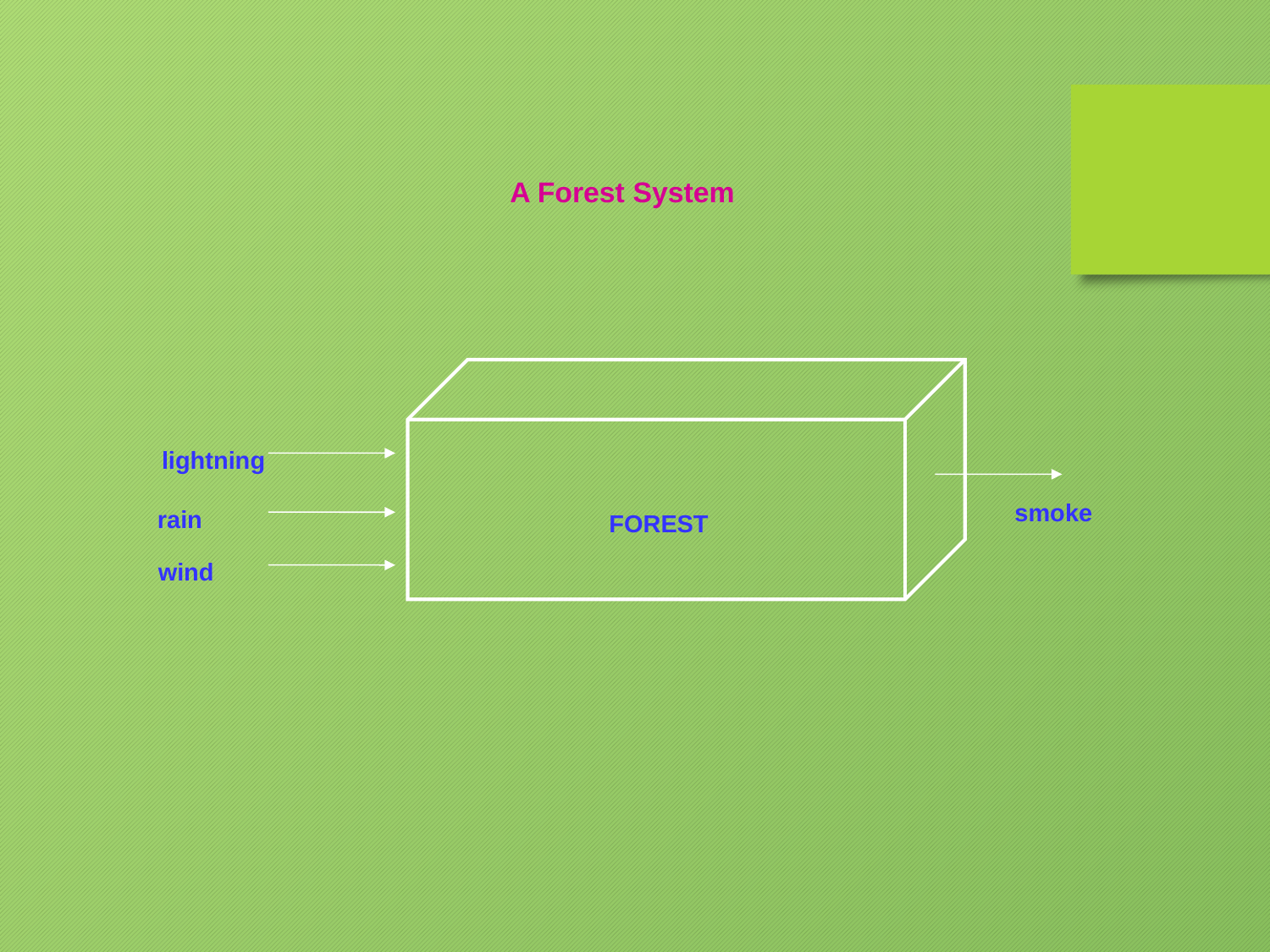

A Forest System

lightning

smoke

rain
FOREST

wind